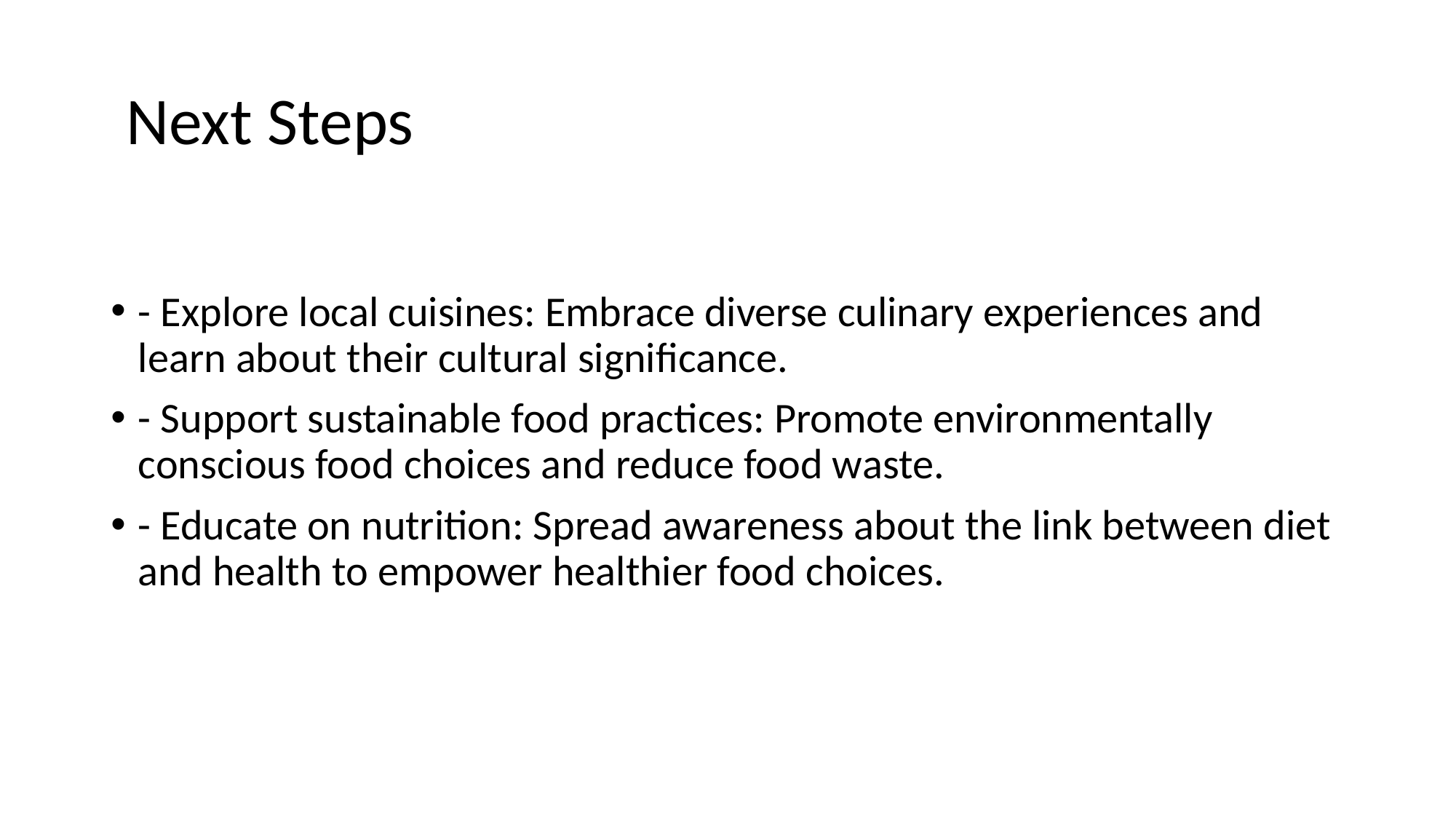

# Next Steps

- Explore local cuisines: Embrace diverse culinary experiences and learn about their cultural significance.
- Support sustainable food practices: Promote environmentally conscious food choices and reduce food waste.
- Educate on nutrition: Spread awareness about the link between diet and health to empower healthier food choices.